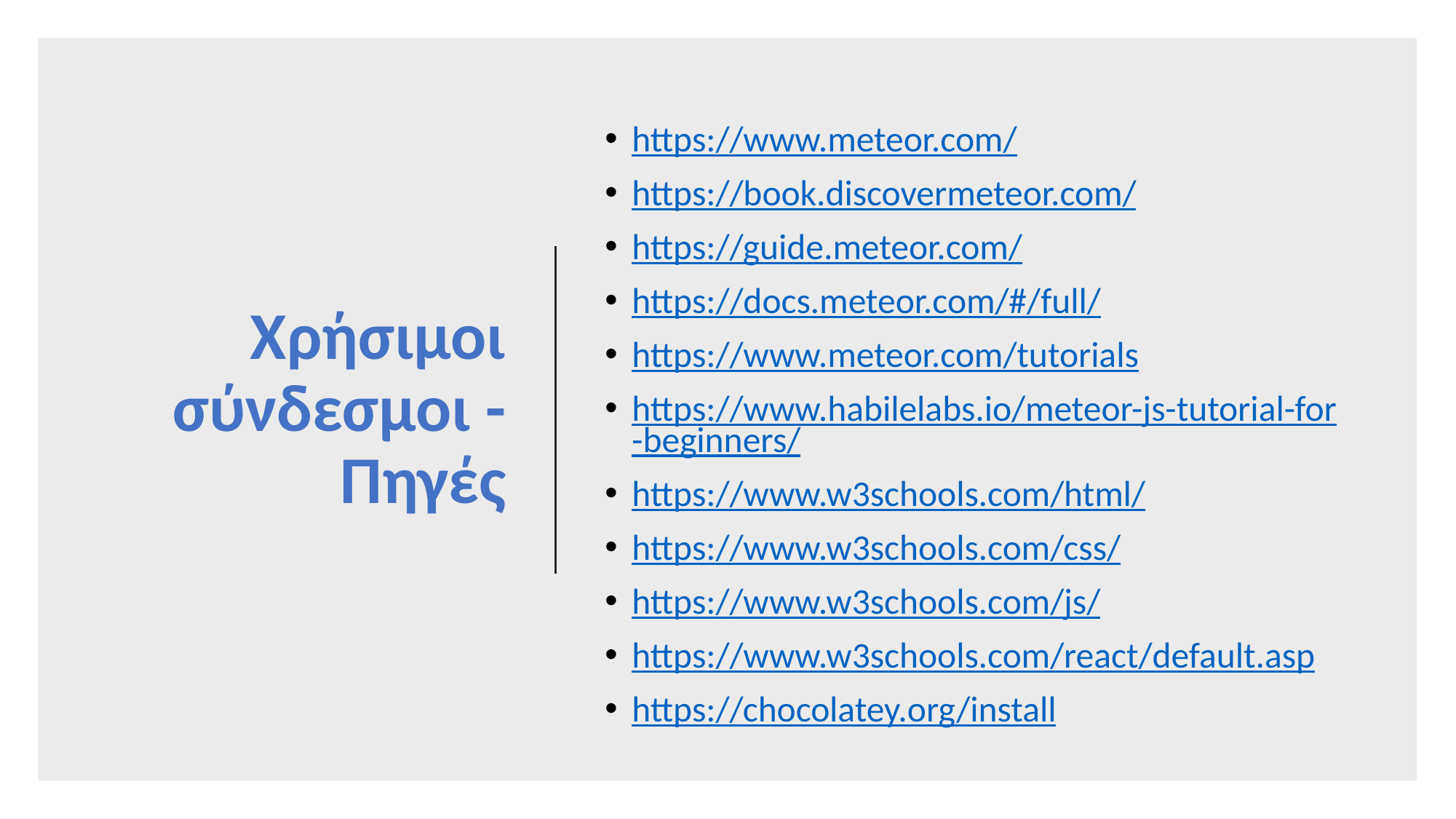

# Χρήσιμοι σύνδεσμοι - Πηγές
https://www.meteor.com/
https://book.discovermeteor.com/
https://guide.meteor.com/
https://docs.meteor.com/#/full/
https://www.meteor.com/tutorials
https://www.habilelabs.io/meteor-js-tutorial-for-beginners/
https://www.w3schools.com/html/
https://www.w3schools.com/css/
https://www.w3schools.com/js/
https://www.w3schools.com/react/default.asp
https://chocolatey.org/install